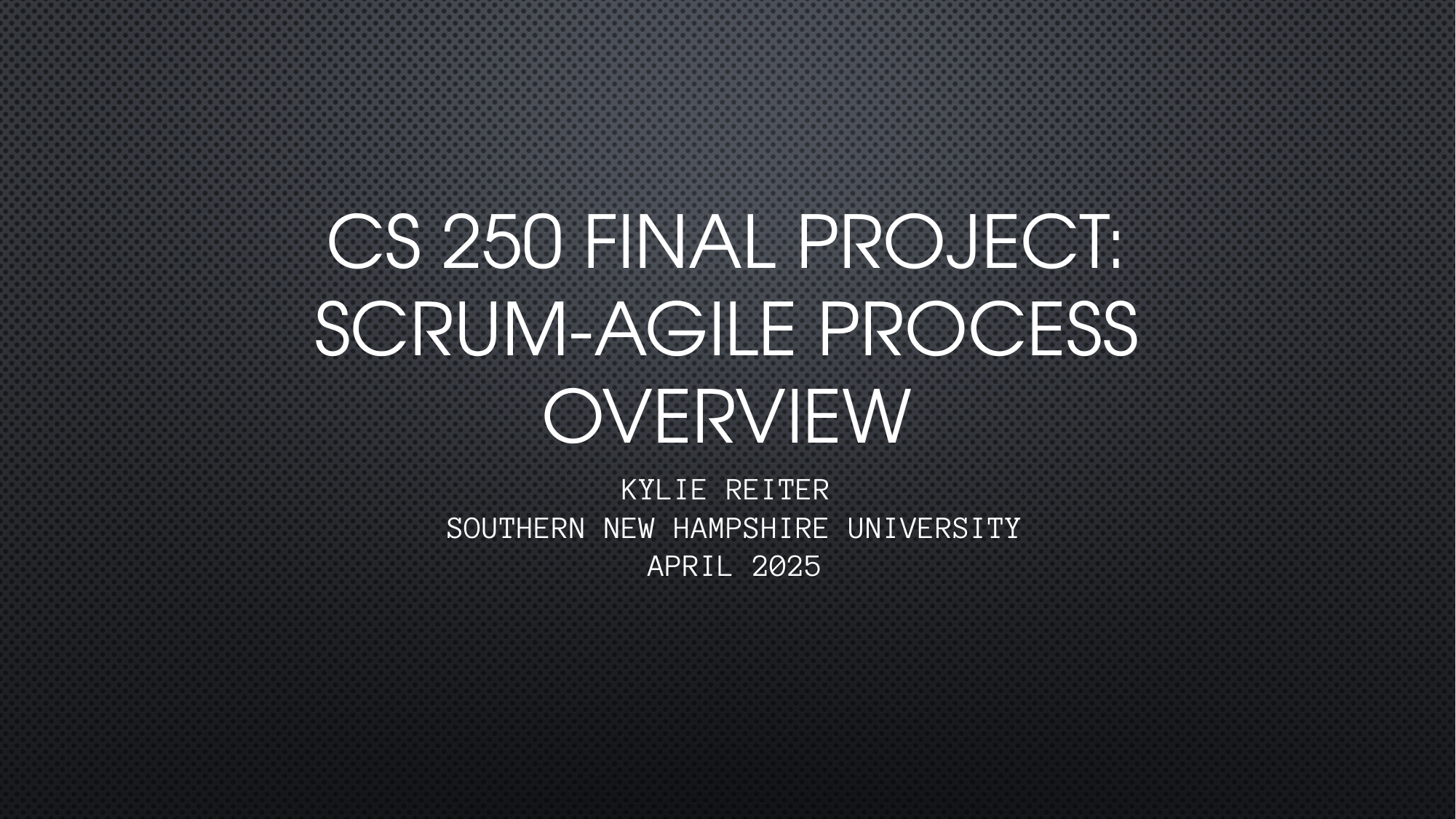

# CS 250 Final Project: Scrum-Agile Process Overview
Kylie Reiter
 Southern New Hampshire University
 April 2025